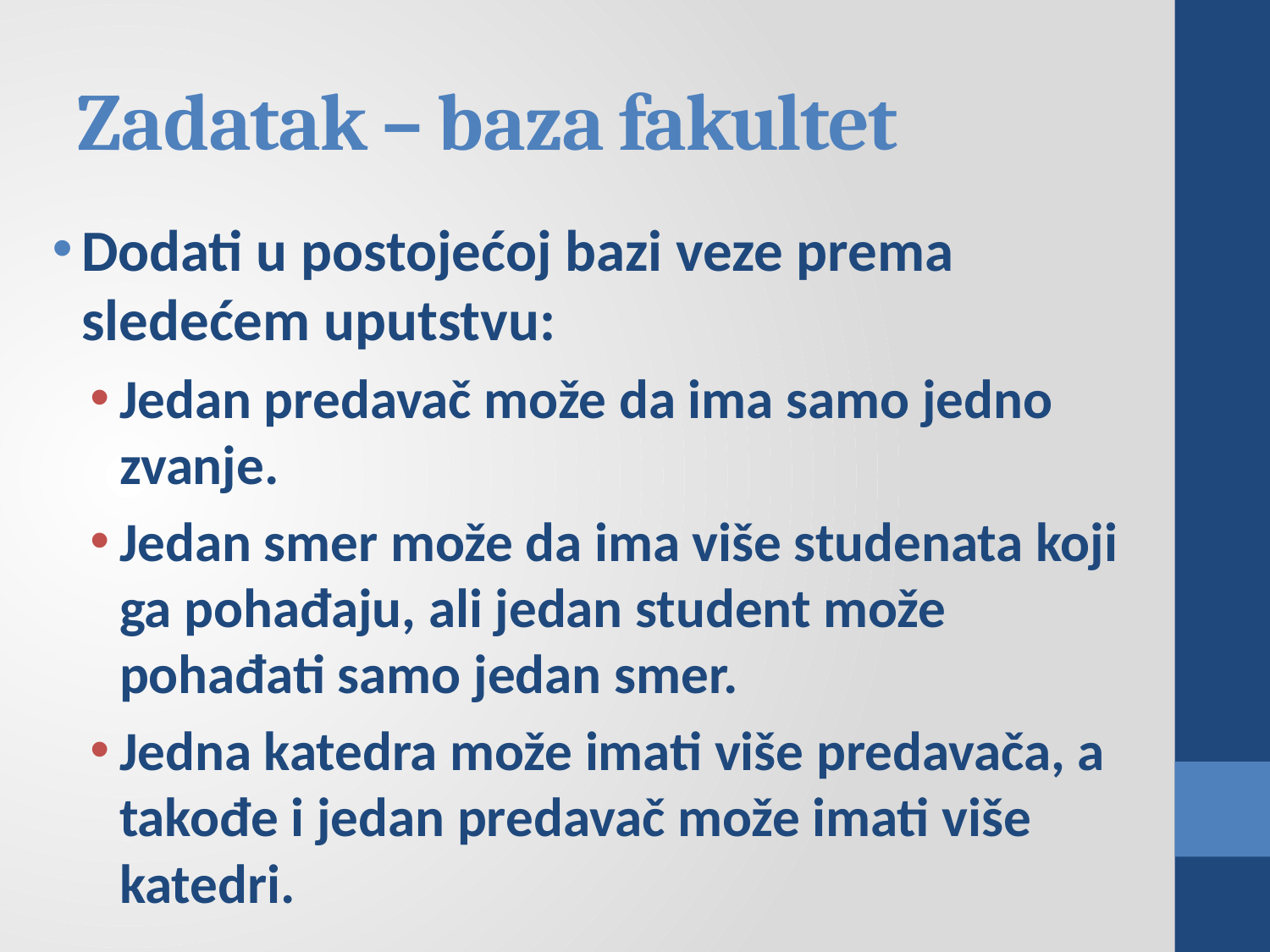

# Zadatak – baza fakultet
Dodati u postojećoj bazi veze prema sledećem uputstvu:
Jedan predavač može da ima samo jedno zvanje.
Jedan smer može da ima više studenata koji ga pohađaju, ali jedan student može pohađati samo jedan smer.
Jedna katedra može imati više predavača, a takođe i jedan predavač može imati više katedri.